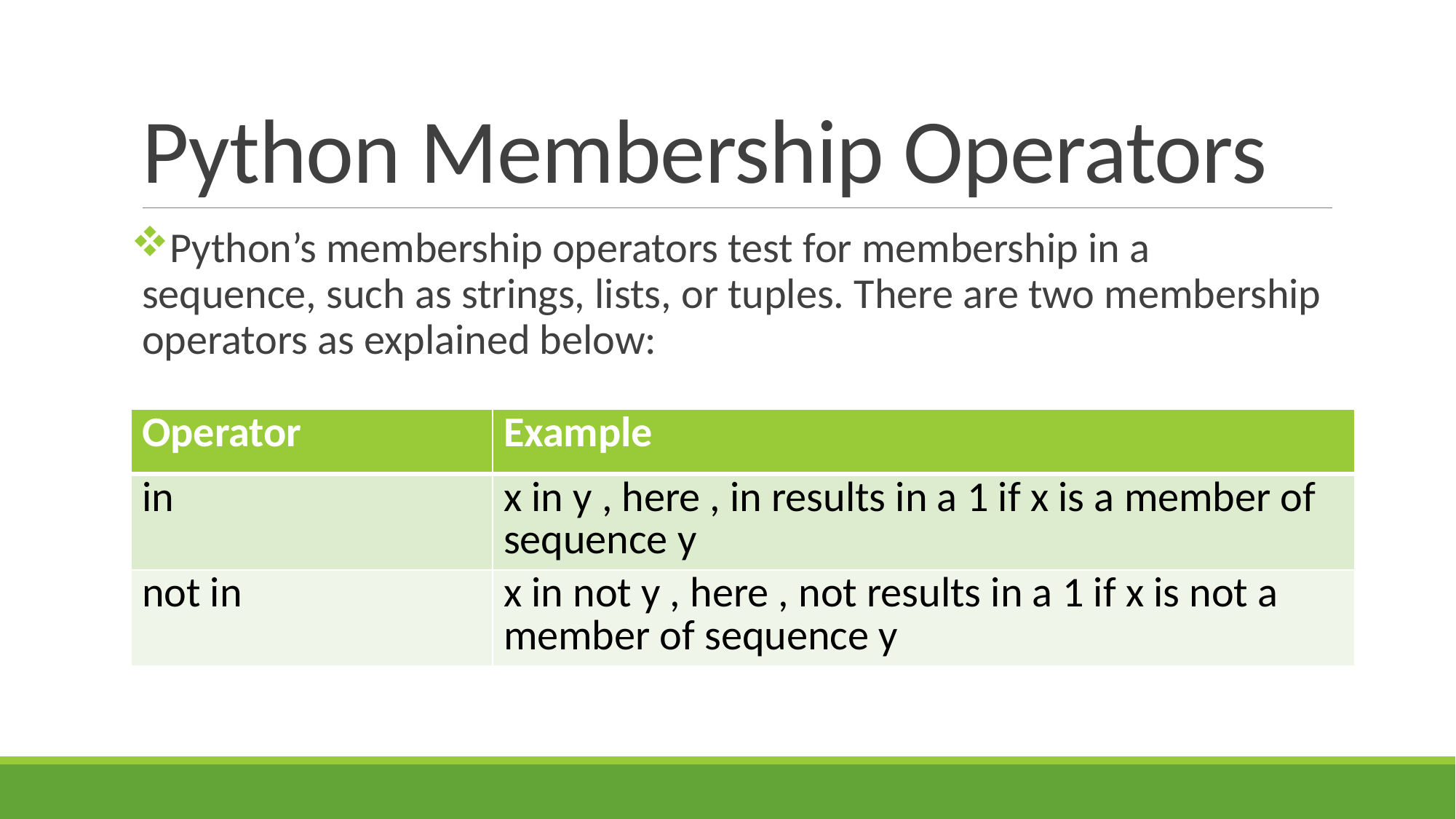

# Python Membership Operators
Python’s membership operators test for membership in a sequence, such as strings, lists, or tuples. There are two membership operators as explained below:

| Operator | Example |
| --- | --- |
| in | x in y , here , in results in a 1 if x is a member of sequence y |
| not in | x in not y , here , not results in a 1 if x is not a member of sequence y |